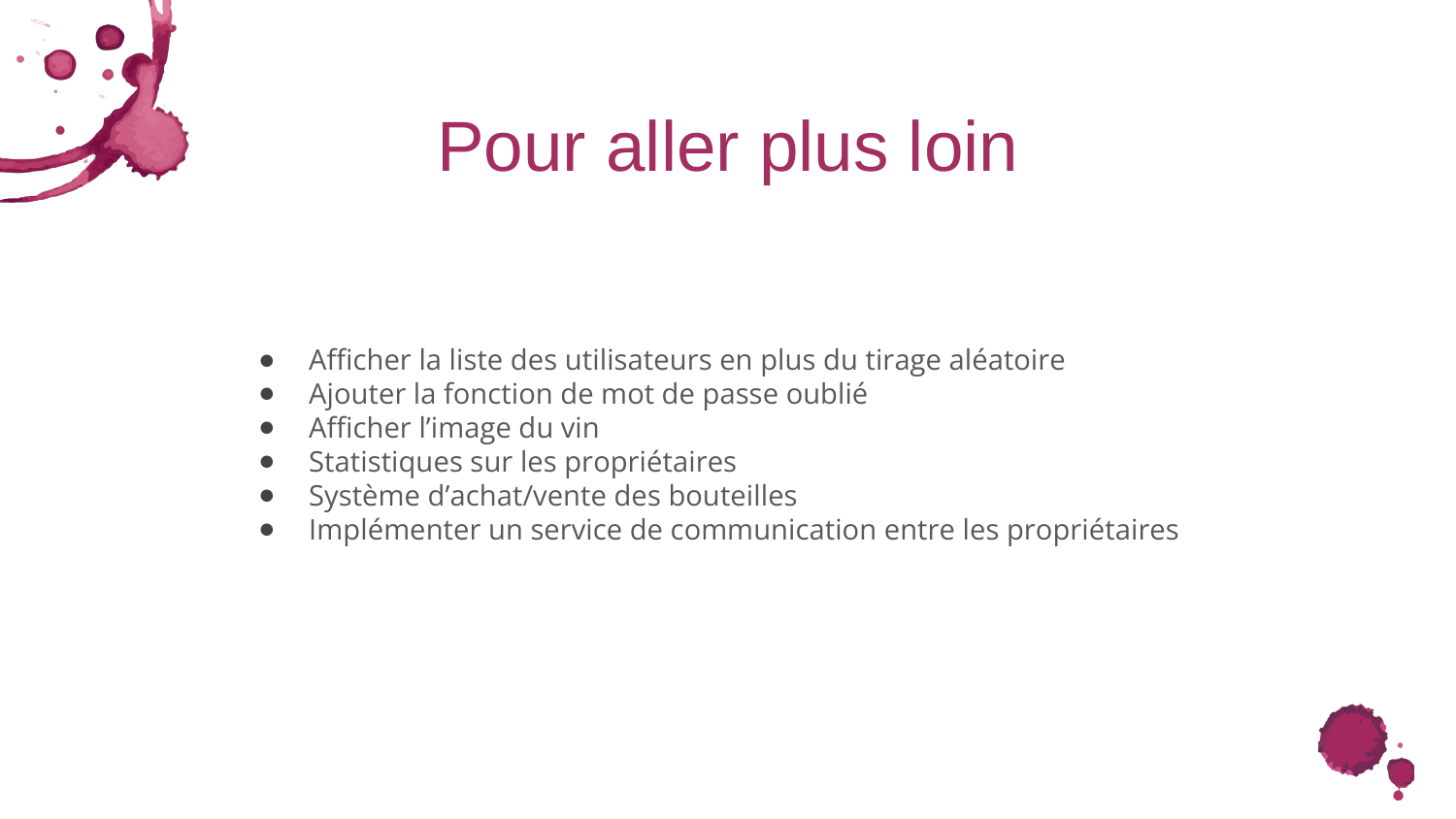

# Pour aller plus loin
Afficher la liste des utilisateurs en plus du tirage aléatoire
Ajouter la fonction de mot de passe oublié
Afficher l’image du vin
Statistiques sur les propriétaires
Système d’achat/vente des bouteilles
Implémenter un service de communication entre les propriétaires